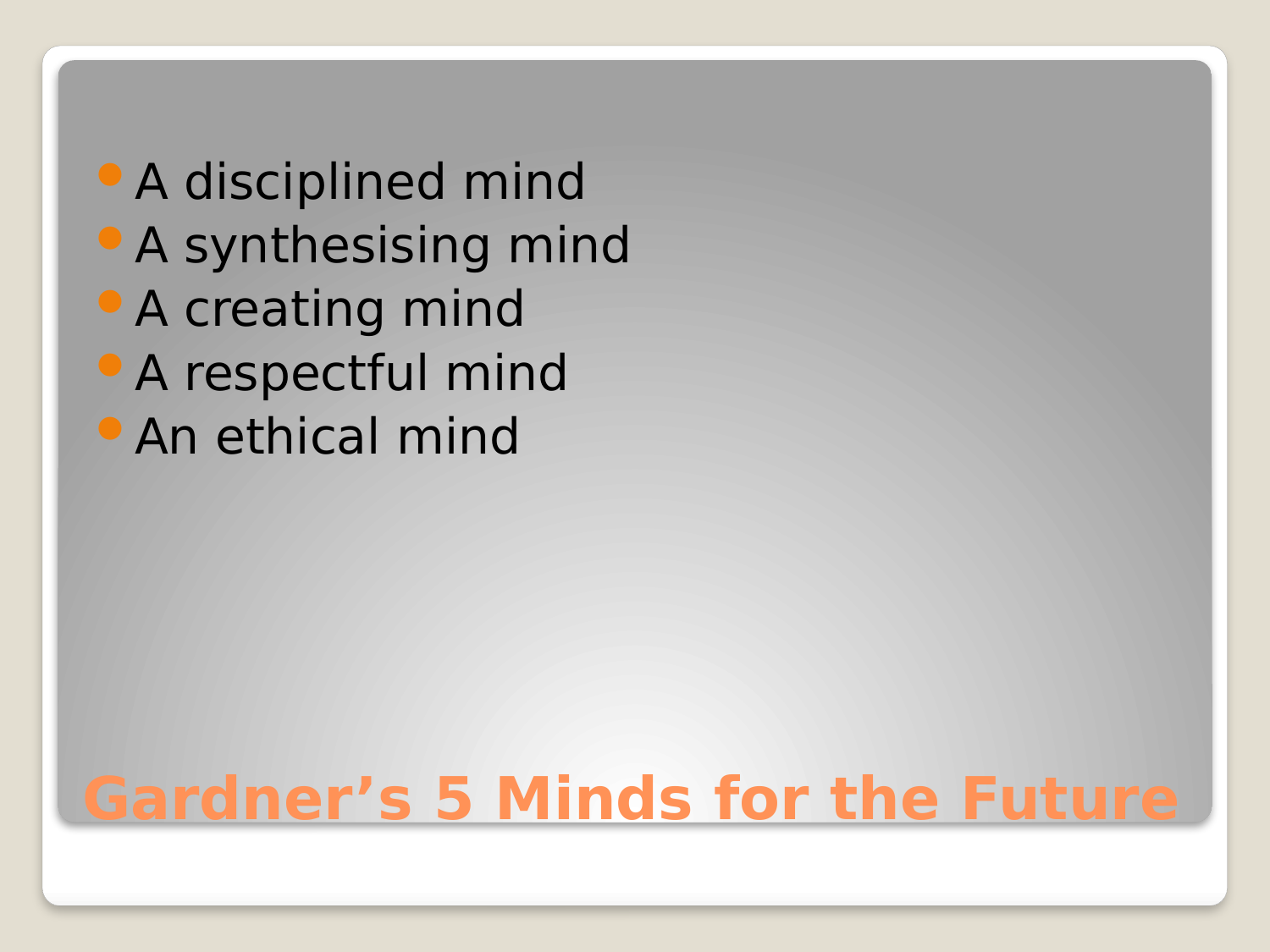

A disciplined mind
A synthesising mind
A creating mind
A respectful mind
An ethical mind
# Gardner’s 5 Minds for the Future